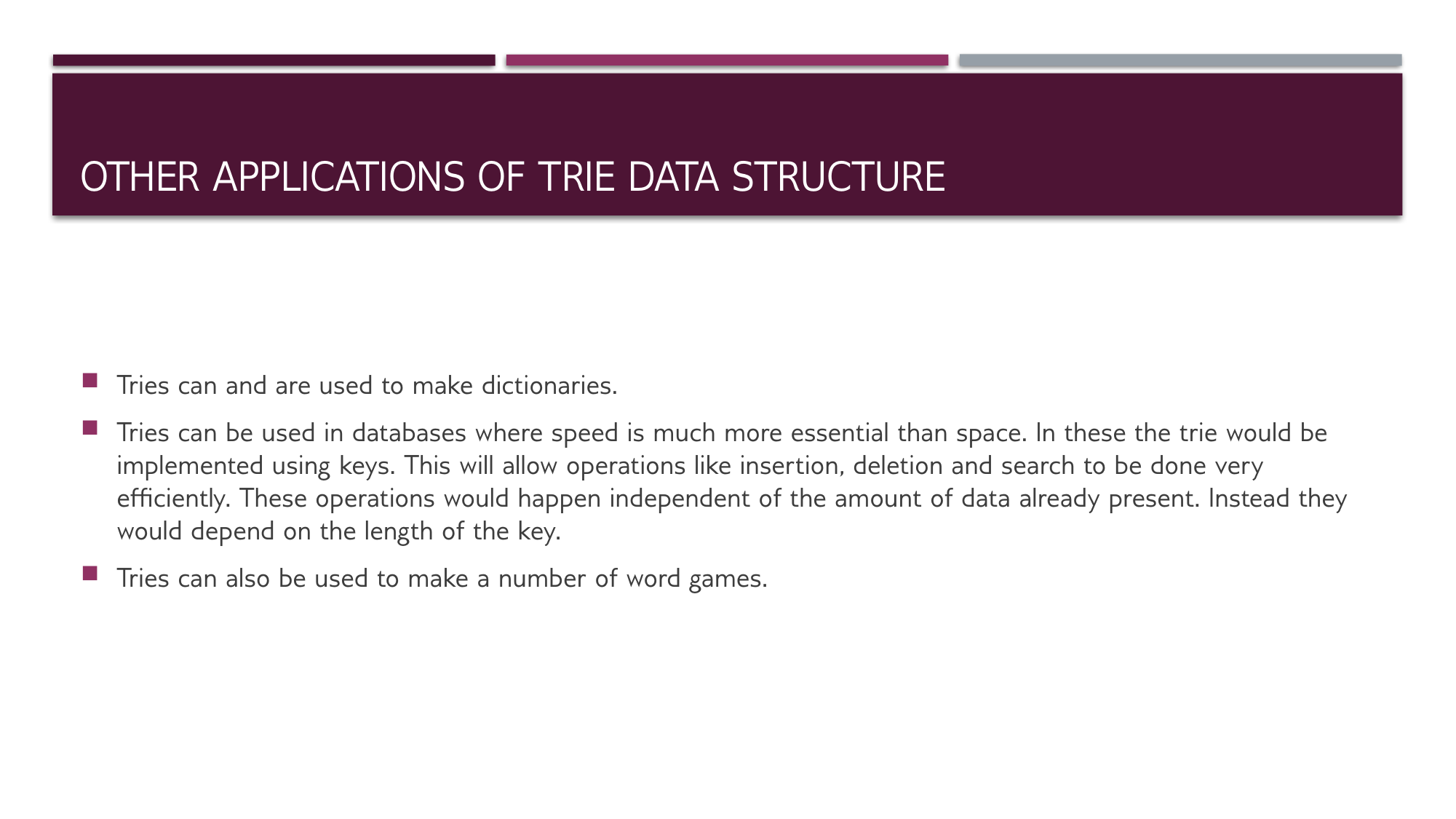

# Other Applications OF TRIE data structure
Tries can and are used to make dictionaries.
Tries can be used in databases where speed is much more essential than space. In these the trie would be implemented using keys. This will allow operations like insertion, deletion and search to be done very efficiently. These operations would happen independent of the amount of data already present. Instead they would depend on the length of the key.
Tries can also be used to make a number of word games.